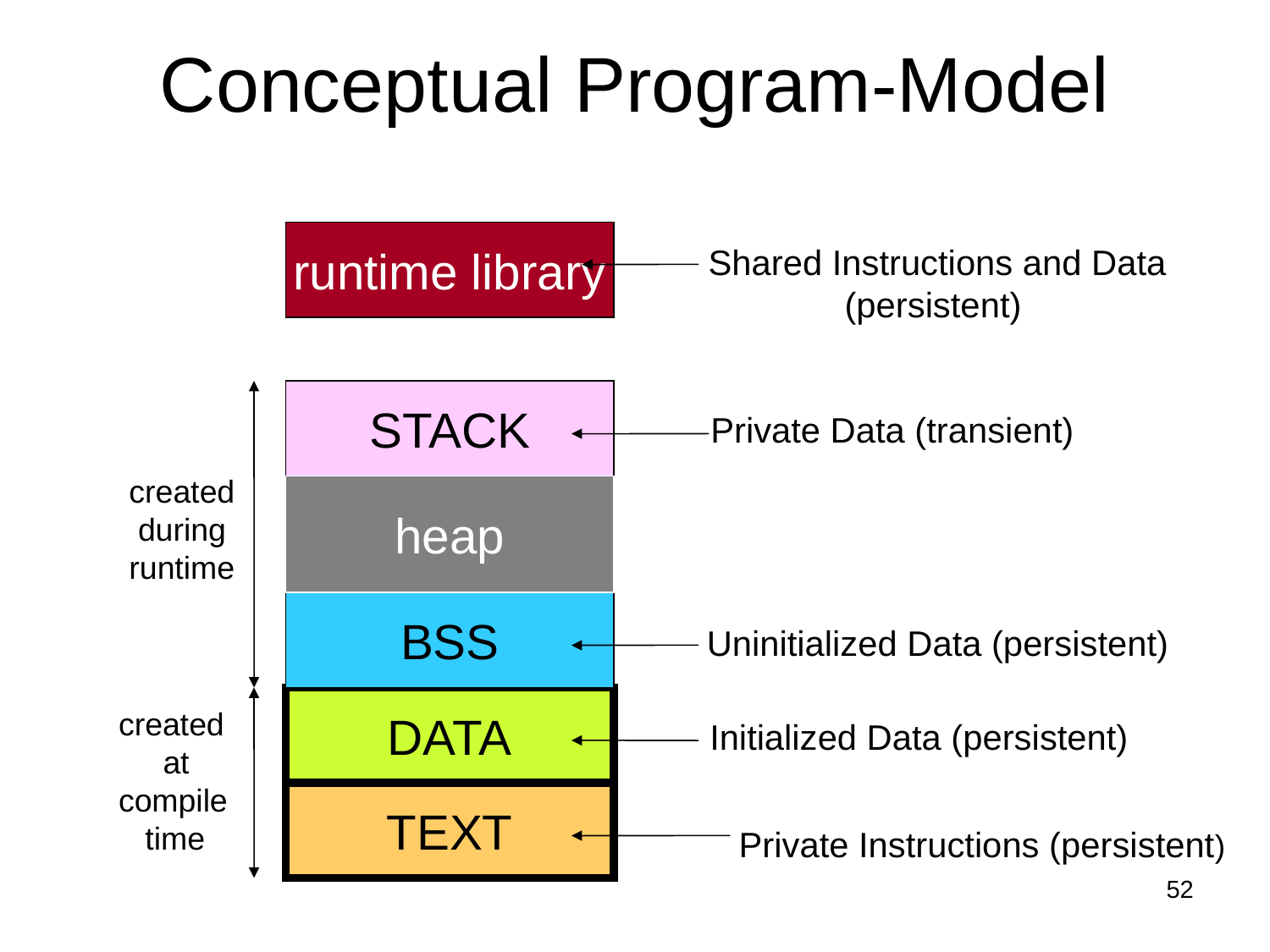

# Conceptual Program-Model
runtime library
Shared Instructions and Data
              (persistent)

STACK
Private Data (transient)

created
 during
runtime
heap
BSS
 Uninitialized Data (persistent)

DATA
created
     at
compile
   time
 Initialized Data (persistent)

TEXT
 Private Instructions (persistent)

52